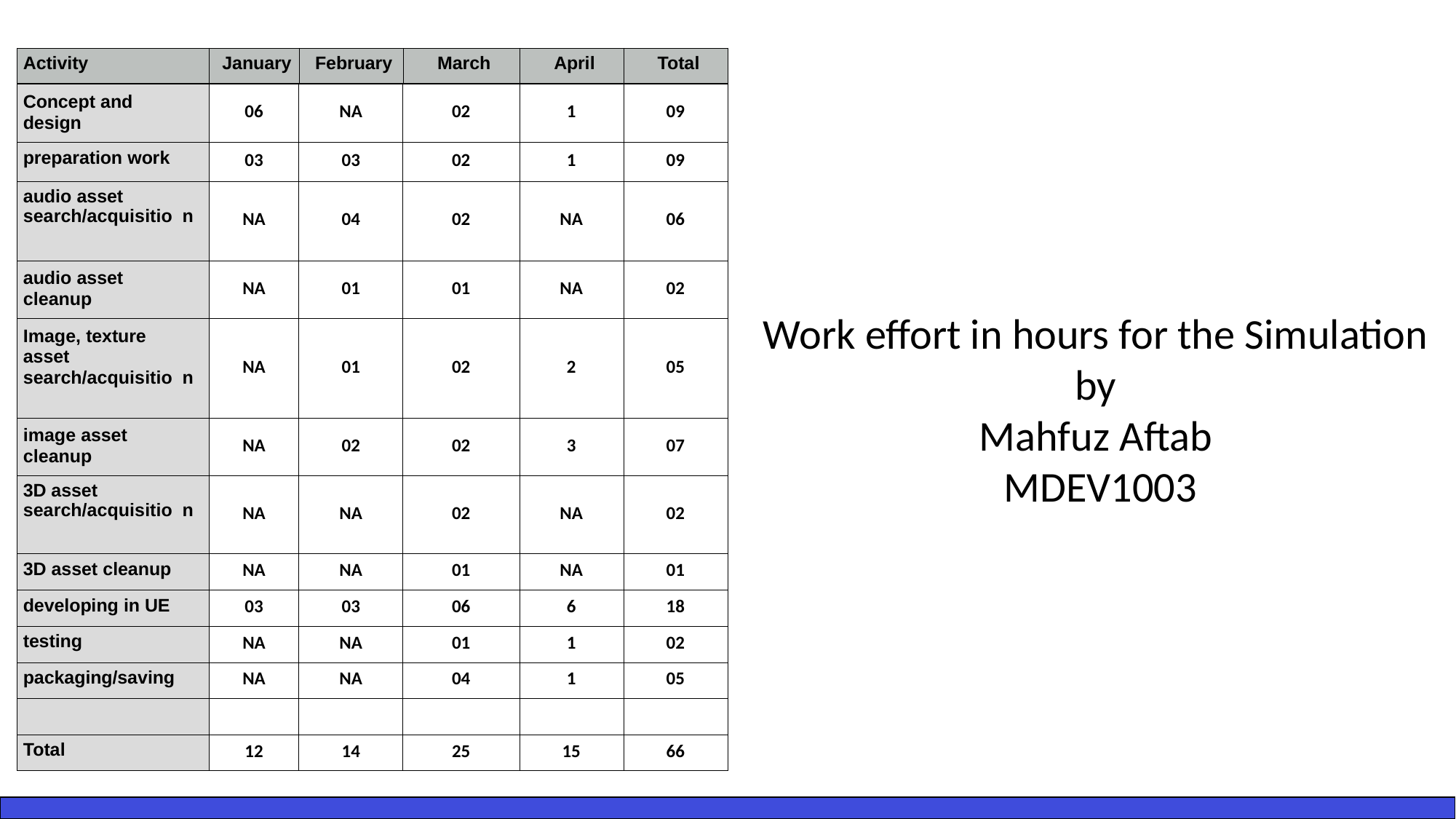

| Activity | January | February | March | April | Total |
| --- | --- | --- | --- | --- | --- |
| Concept and design | 06 | NA | 02 | 1 | 09 |
| preparation work | 03 | 03 | 02 | 1 | 09 |
| audio asset search/acquisitio n | NA | 04 | 02 | NA | 06 |
| audio asset cleanup | NA | 01 | 01 | NA | 02 |
| Image, texture asset search/acquisitio n | NA | 01 | 02 | 2 | 05 |
| image asset cleanup | NA | 02 | 02 | 3 | 07 |
| 3D asset search/acquisitio n | NA | NA | 02 | NA | 02 |
| 3D asset cleanup | NA | NA | 01 | NA | 01 |
| developing in UE | 03 | 03 | 06 | 6 | 18 |
| testing | NA | NA | 01 | 1 | 02 |
| packaging/saving | NA | NA | 04 | 1 | 05 |
|  |  |  |  |  |  |
| Total | 12 | 14 | 25 | 15 | 66 |
Work effort in hours for the Simulation
by
Mahfuz Aftab
MDEV1003